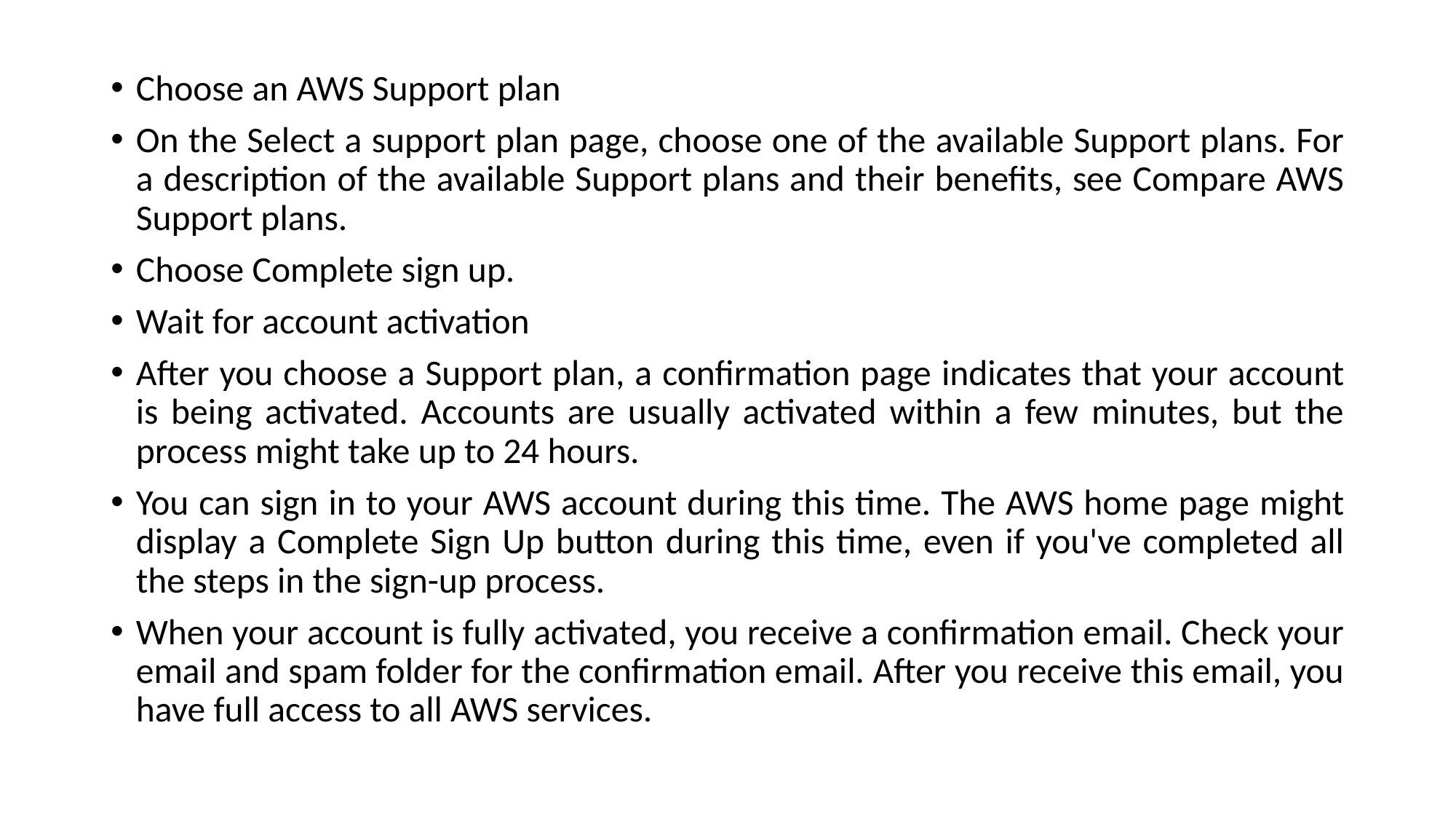

Choose an AWS Support plan
On the Select a support plan page, choose one of the available Support plans. For a description of the available Support plans and their benefits, see Compare AWS Support plans.
Choose Complete sign up.
Wait for account activation
After you choose a Support plan, a confirmation page indicates that your account is being activated. Accounts are usually activated within a few minutes, but the process might take up to 24 hours.
You can sign in to your AWS account during this time. The AWS home page might display a Complete Sign Up button during this time, even if you've completed all the steps in the sign-up process.
When your account is fully activated, you receive a confirmation email. Check your email and spam folder for the confirmation email. After you receive this email, you have full access to all AWS services.